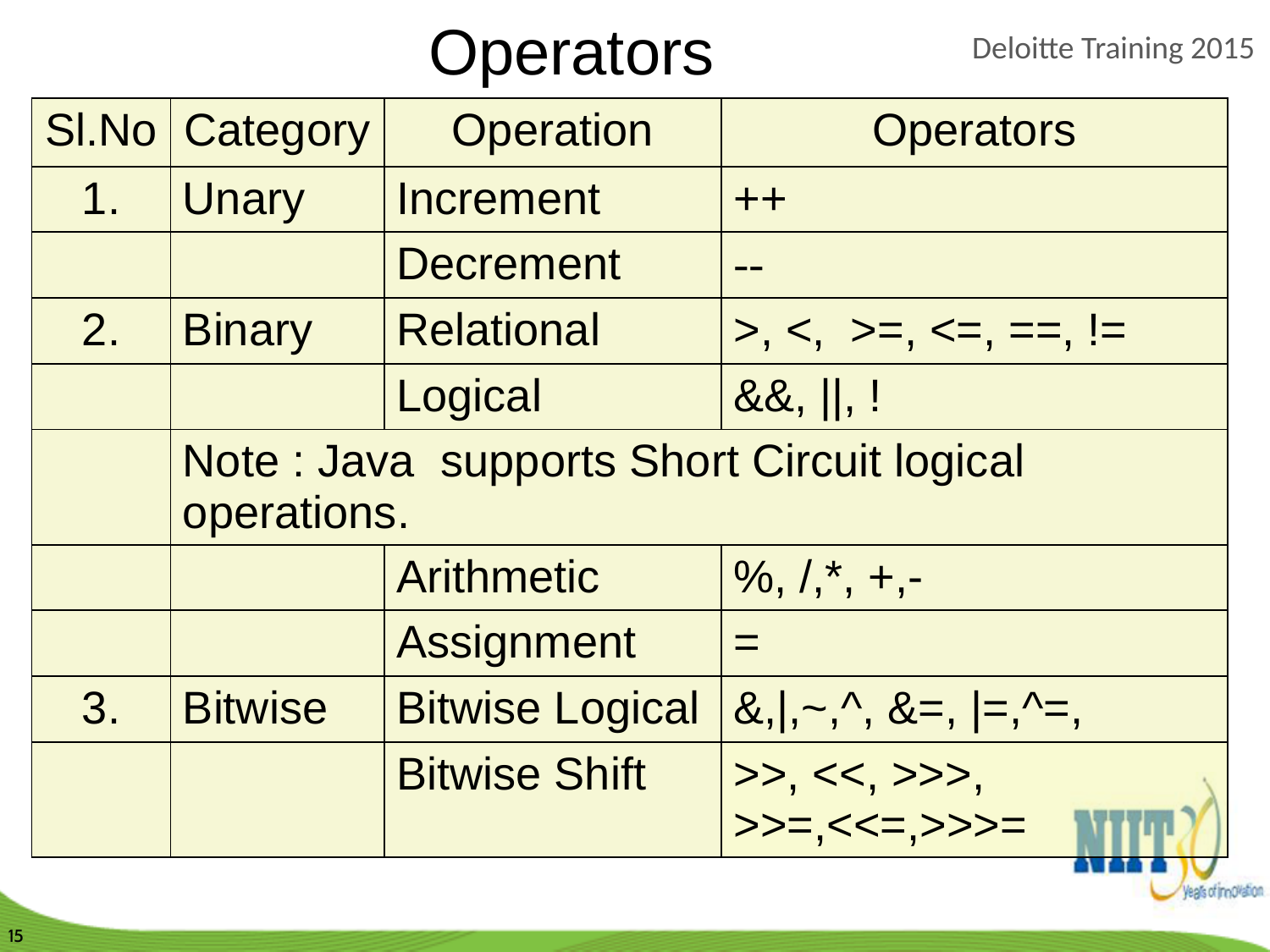

Operators
| Sl.No | Category | Operation | Operators |
| --- | --- | --- | --- |
| 1. | Unary | Increment | ++ |
|  |  | Decrement | -- |
| 2. | Binary | Relational | >, <, >=, <=, ==, != |
|  |  | Logical | &&, ||, ! |
|  | Note : Java supports Short Circuit logical operations. |  |  |
|  |  | Arithmetic | %, /,\*, +,- |
|  |  | Assignment | = |
| 3. | Bitwise | Bitwise Logical | &,|,~,^, &=, |=,^=, |
|  |  | Bitwise Shift | >>, <<, >>>, >>=,<<=,>>>= |